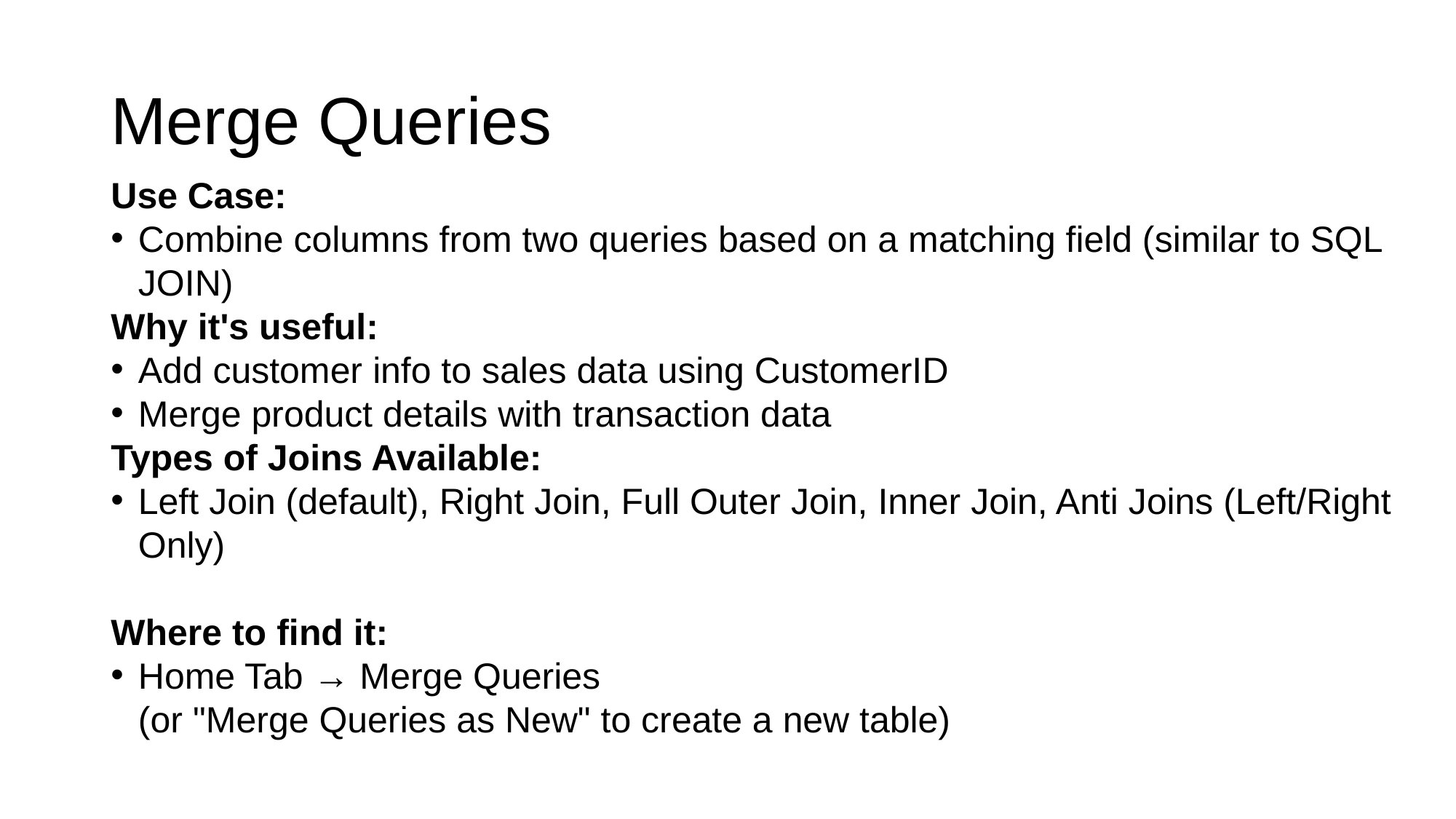

# Merge Queries
Use Case:
Combine columns from two queries based on a matching field (similar to SQL JOIN)
Why it's useful:
Add customer info to sales data using CustomerID
Merge product details with transaction data
Types of Joins Available:
Left Join (default), Right Join, Full Outer Join, Inner Join, Anti Joins (Left/Right Only)

Where to find it:
Home Tab → Merge Queries
(or "Merge Queries as New" to create a new table)